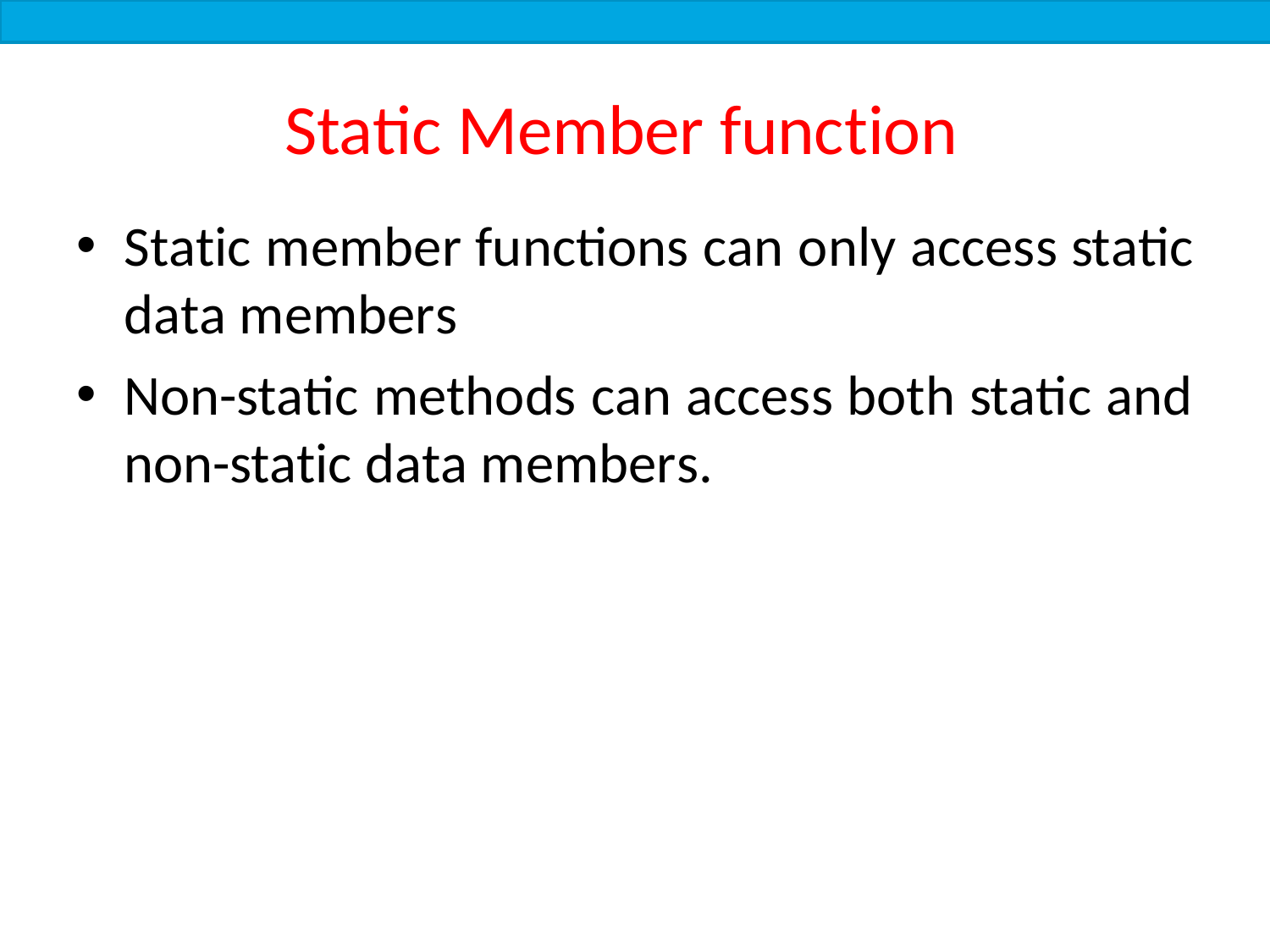

# Static Member function
Static member functions can only access static data members
Non-static methods can access both static and
non-static data members.